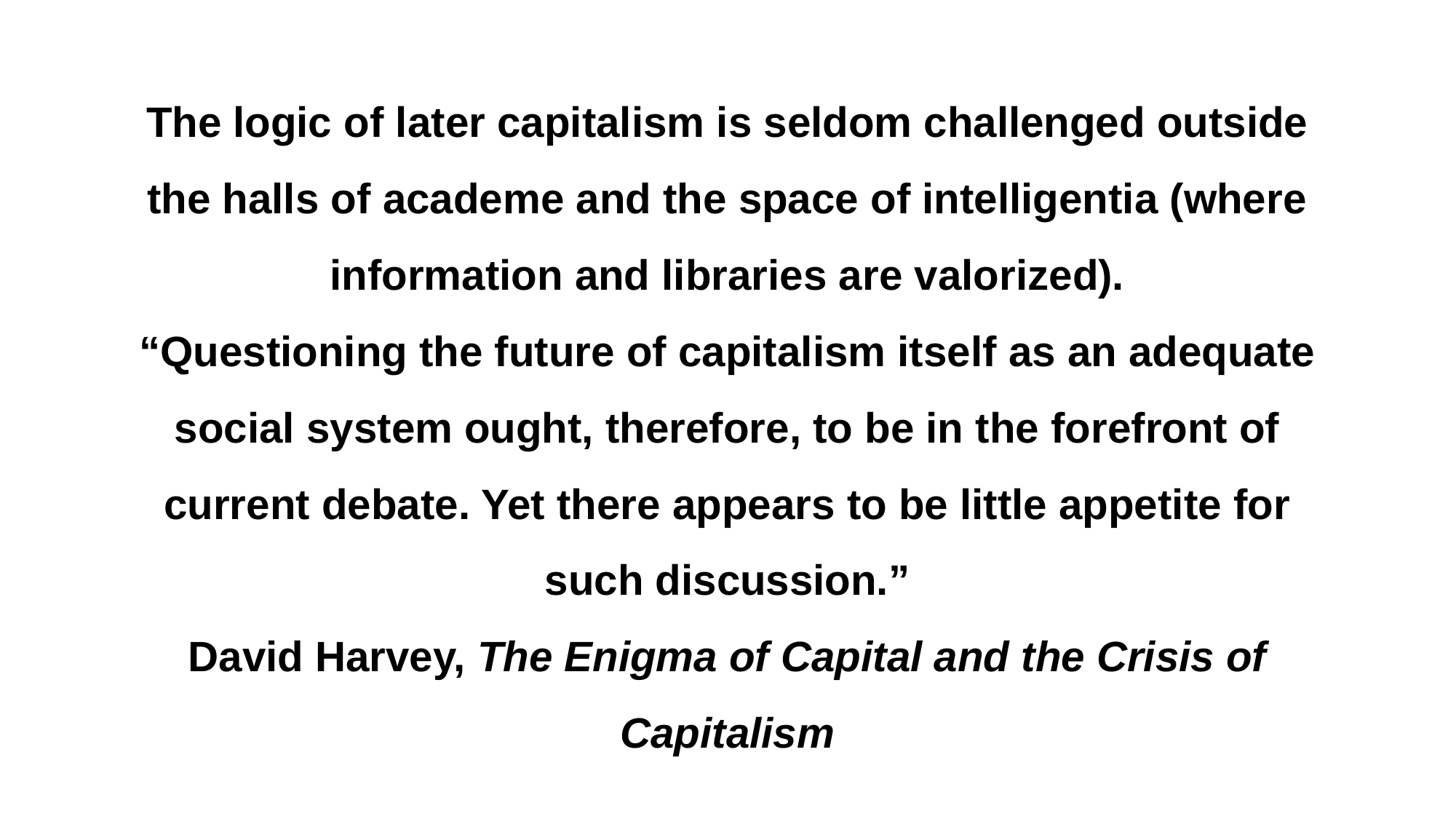

#
The logic of later capitalism is seldom challenged outside the halls of academe and the space of intelligentia (where information and libraries are valorized).
“Questioning the future of capitalism itself as an adequate social system ought, therefore, to be in the forefront of current debate. Yet there appears to be little appetite for such discussion.”
David Harvey, The Enigma of Capital and the Crisis of Capitalism